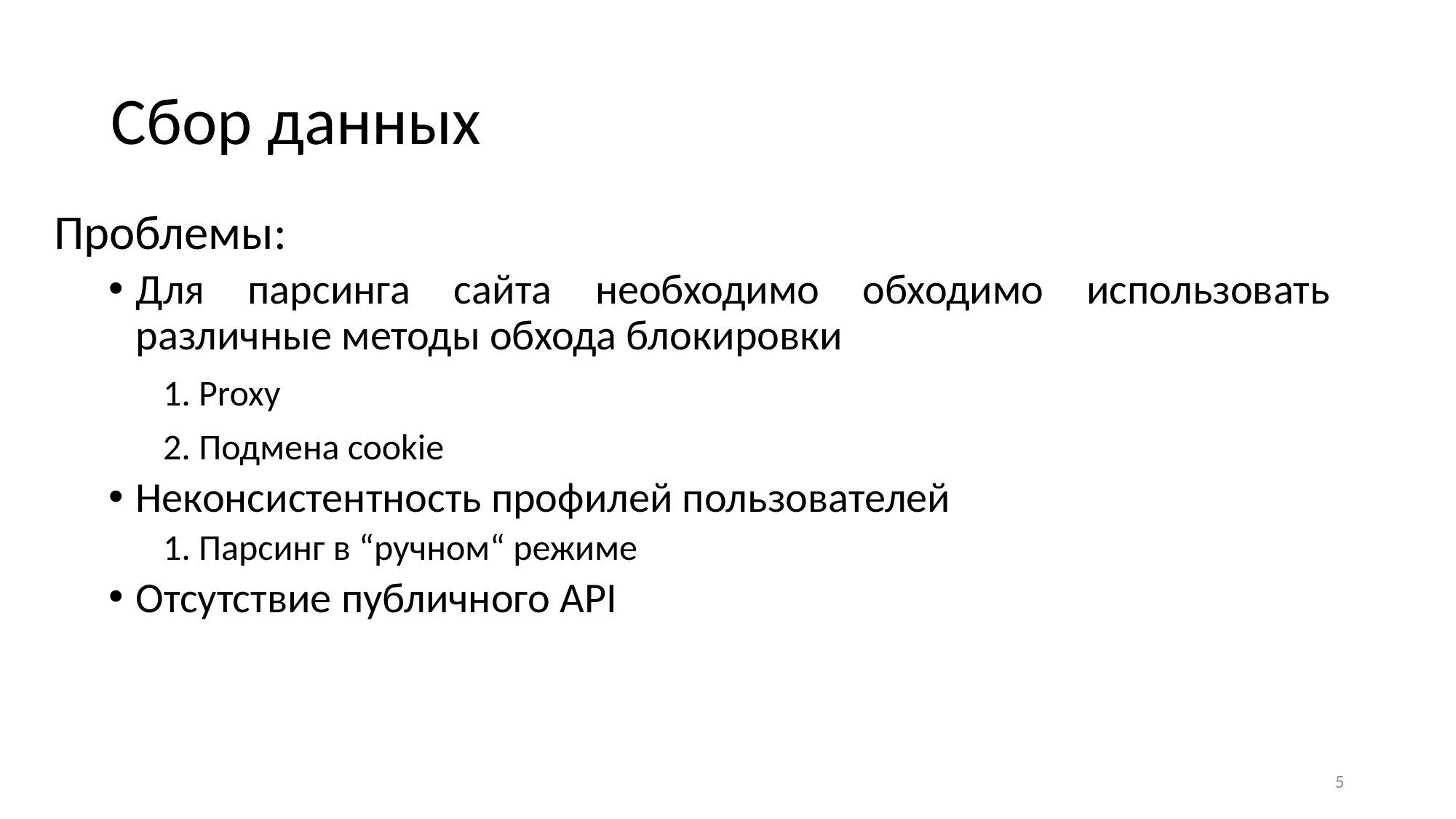

# Сбор данных
Проблемы:
Для парсинга сайта необходимо обходимо использовать различные методы обхода блокировки
	1. Proxy
	2. Подмена cookie
Неконсистентность профилей пользователей
1. Парсинг в “ручном“ режиме
Отсутствие публичного API
5